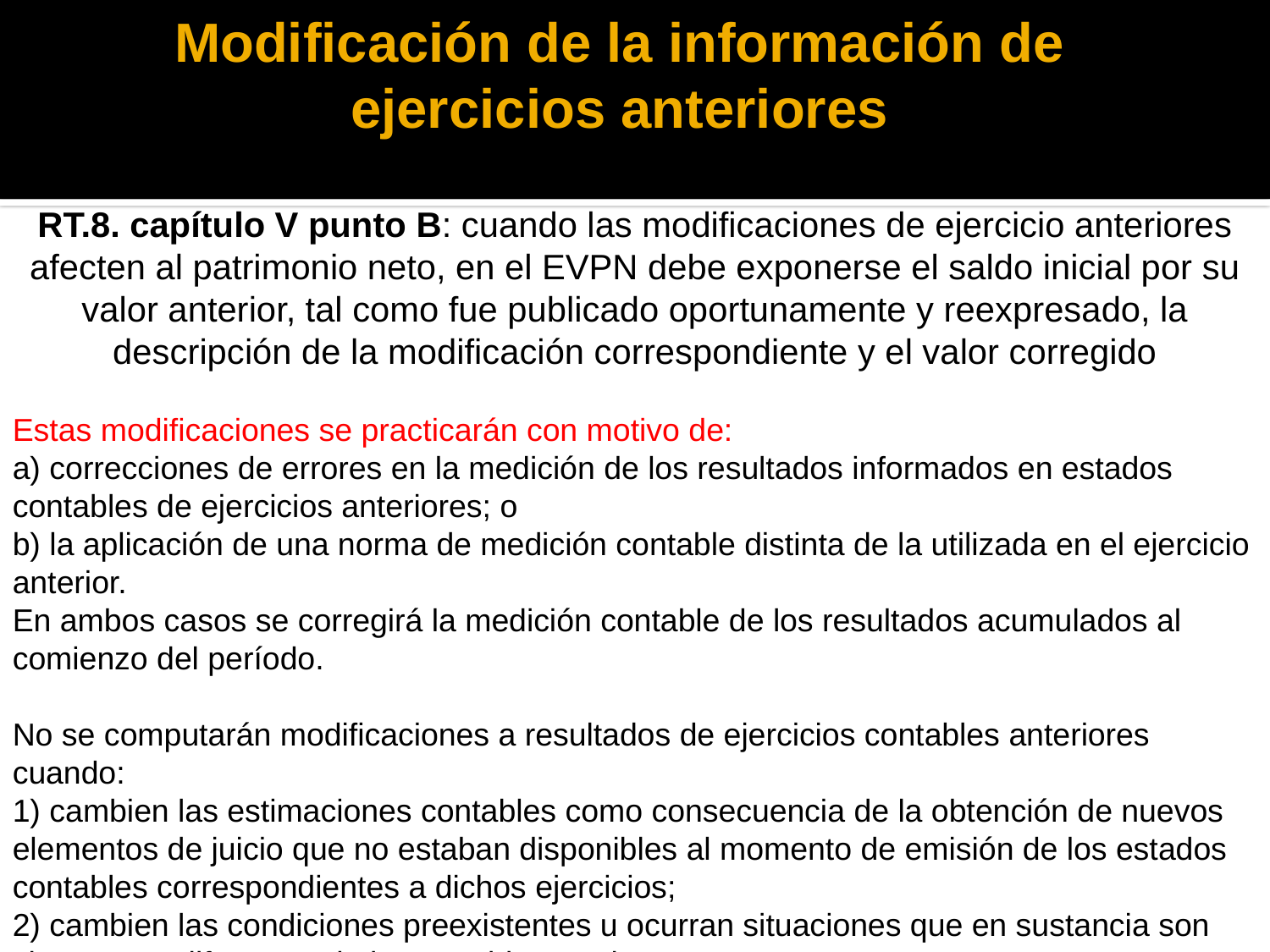

Modificación de la información de ejercicios anteriores
RT.8. capítulo V punto B: cuando las modificaciones de ejercicio anteriores afecten al patrimonio neto, en el EVPN debe exponerse el saldo inicial por su valor anterior, tal como fue publicado oportunamente y reexpresado, la descripción de la modificación correspondiente y el valor corregido

Estas modificaciones se practicarán con motivo de:
a) correcciones de errores en la medición de los resultados informados en estados contables de ejercicios anteriores; o
b) la aplicación de una norma de medición contable distinta de la utilizada en el ejercicio anterior.
En ambos casos se corregirá la medición contable de los resultados acumulados al comienzo del período.

No se computarán modificaciones a resultados de ejercicios contables anteriores cuando:
1) cambien las estimaciones contables como consecuencia de la obtención de nuevos elementos de juicio que no estaban disponibles al momento de emisión de los estados contables correspondientes a dichos ejercicios;
2) cambien las condiciones preexistentes u ocurran situaciones que en sustancia son claramente diferentes de lo acaecido anteriormente.